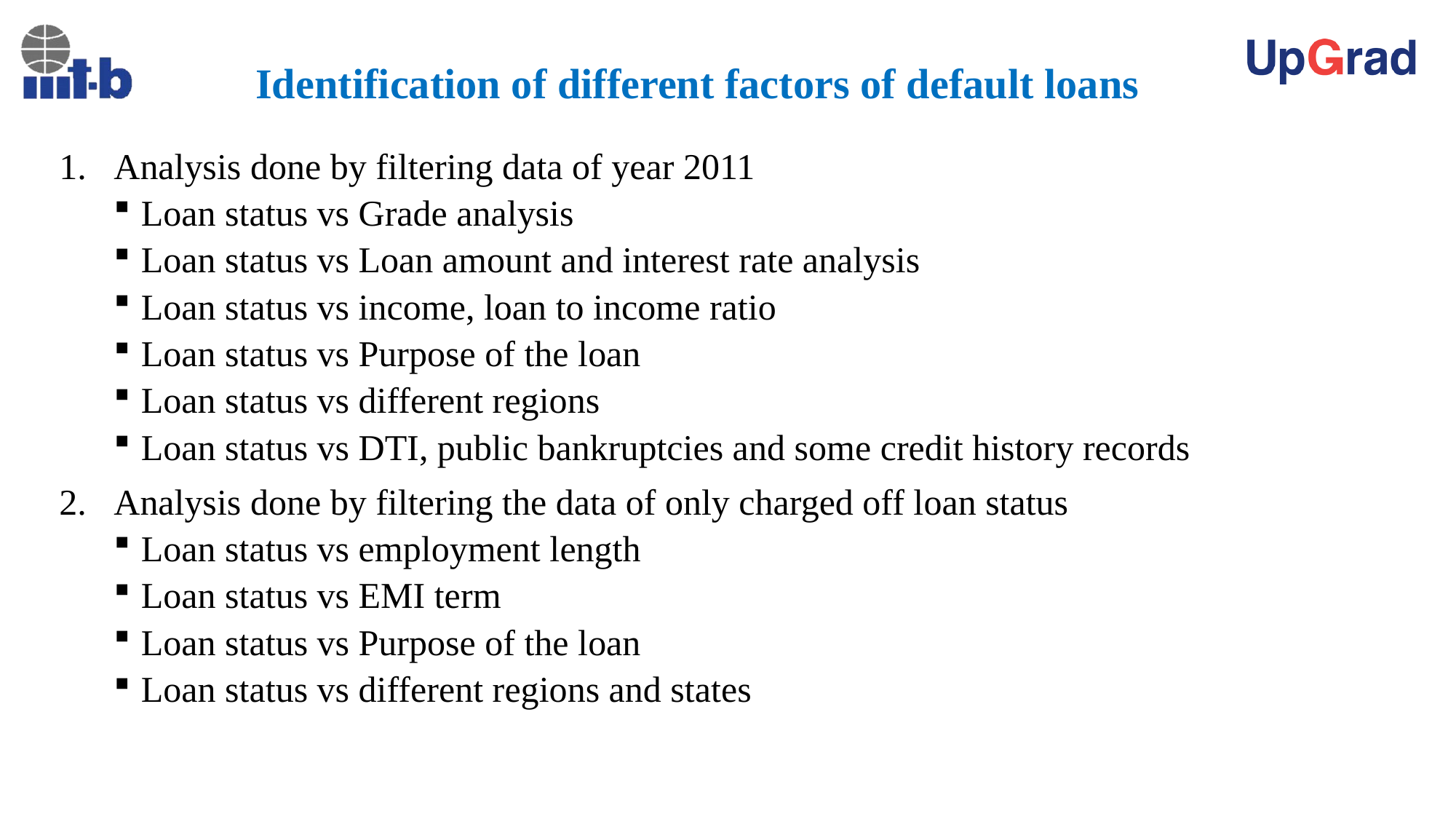

# Identification of different factors of default loans
Analysis done by filtering data of year 2011
Loan status vs Grade analysis
Loan status vs Loan amount and interest rate analysis
Loan status vs income, loan to income ratio
Loan status vs Purpose of the loan
Loan status vs different regions
Loan status vs DTI, public bankruptcies and some credit history records
Analysis done by filtering the data of only charged off loan status
Loan status vs employment length
Loan status vs EMI term
Loan status vs Purpose of the loan
Loan status vs different regions and states